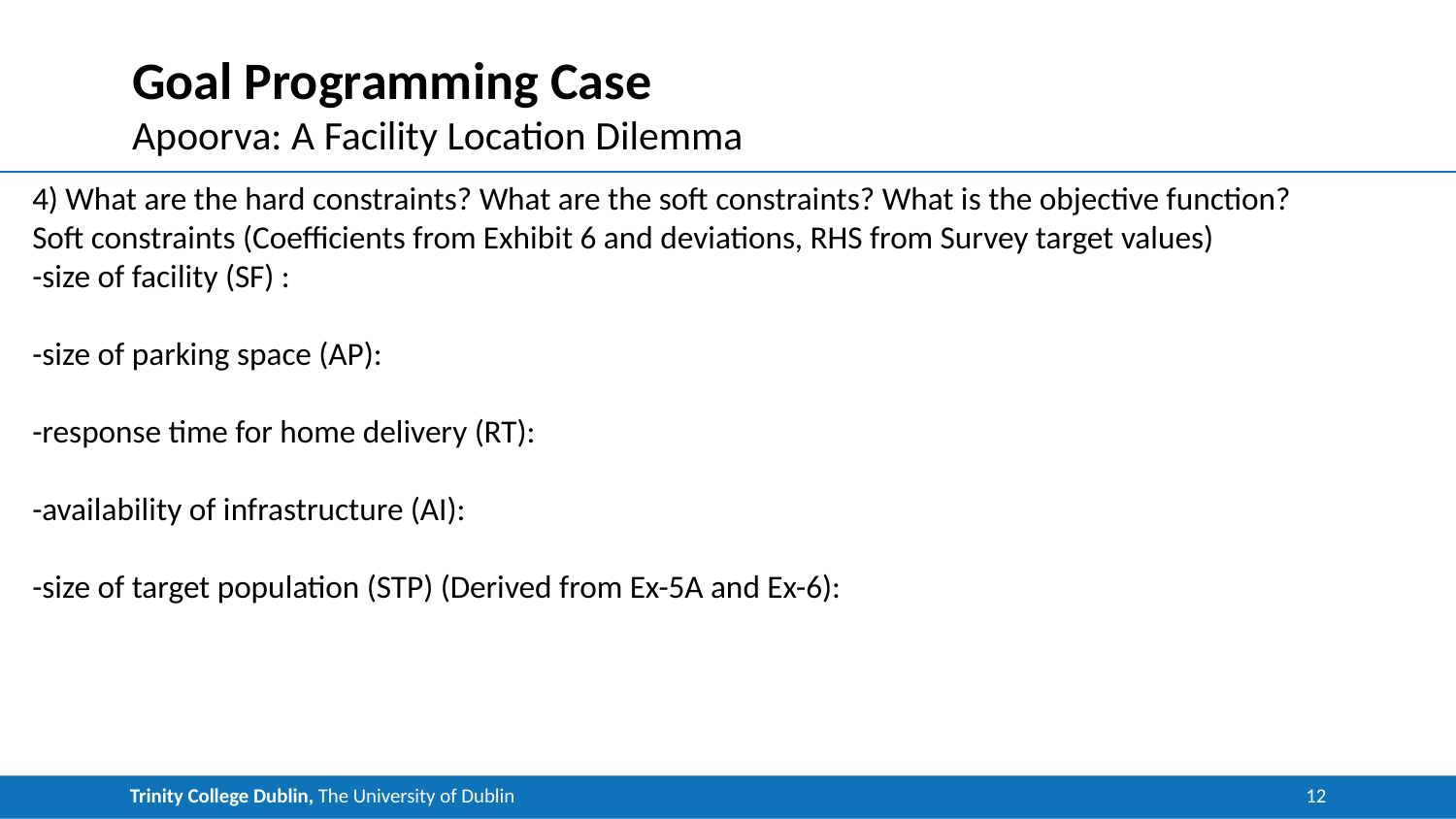

# Goal Programming Case
Apoorva: A Facility Location Dilemma
4) What are the hard constraints? What are the soft constraints? What is the objective function?
Soft constraints (Coefficients from Exhibit 6 and deviations, RHS from Survey target values)
-size of facility (SF) :

-size of parking space (AP):

-response time for home delivery (RT):

-availability of infrastructure (AI):

-size of target population (STP) (Derived from Ex-5A and Ex-6):

12